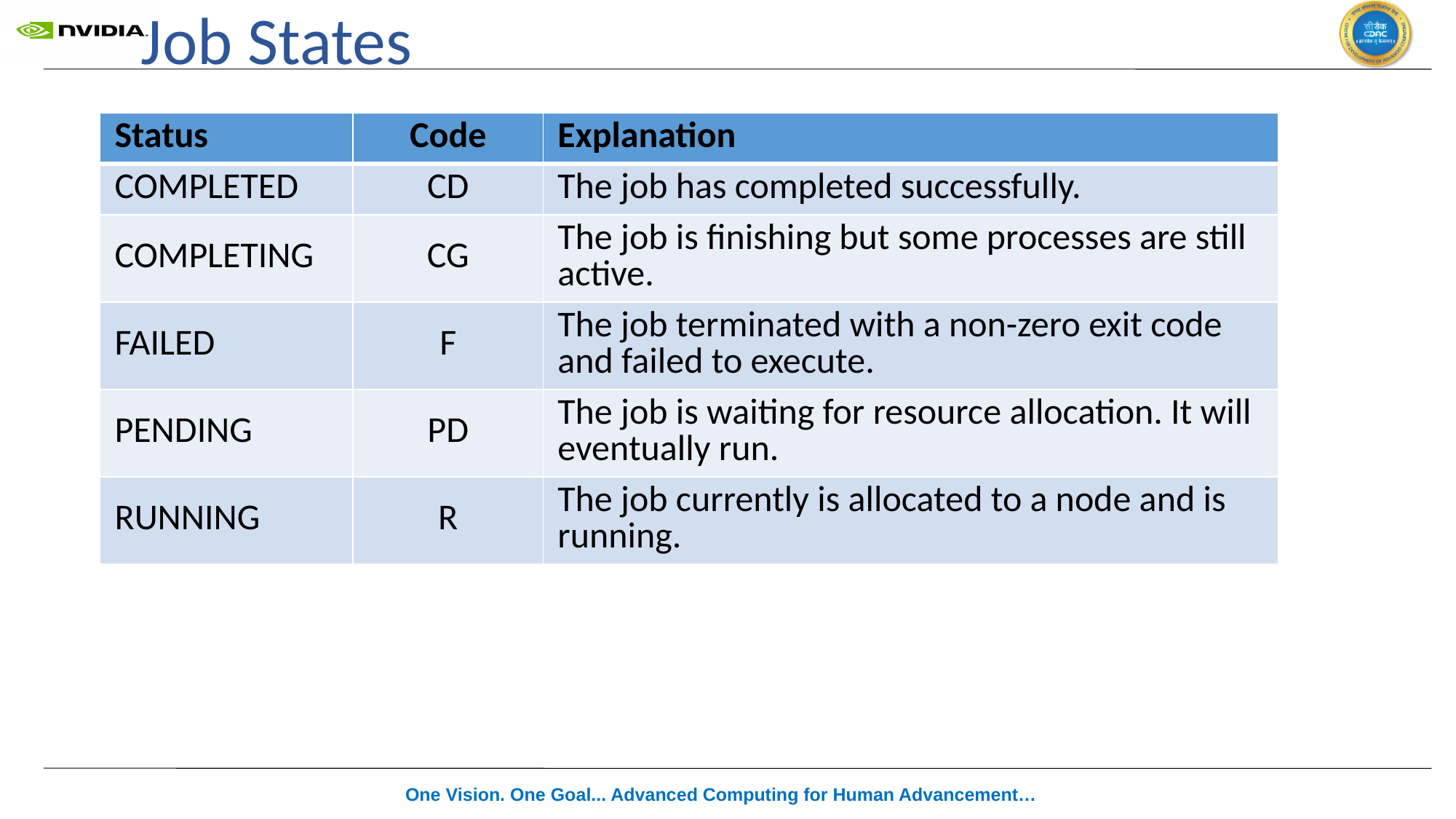

# Job States
| Status | Code | Explanation |
| --- | --- | --- |
| COMPLETED | CD | The job has completed successfully. |
| COMPLETING | CG | The job is finishing but some processes are still active. |
| FAILED | F | The job terminated with a non-zero exit code and failed to execute. |
| PENDING | PD | The job is waiting for resource allocation. It will eventually run. |
| RUNNING | R | The job currently is allocated to a node and is running. |